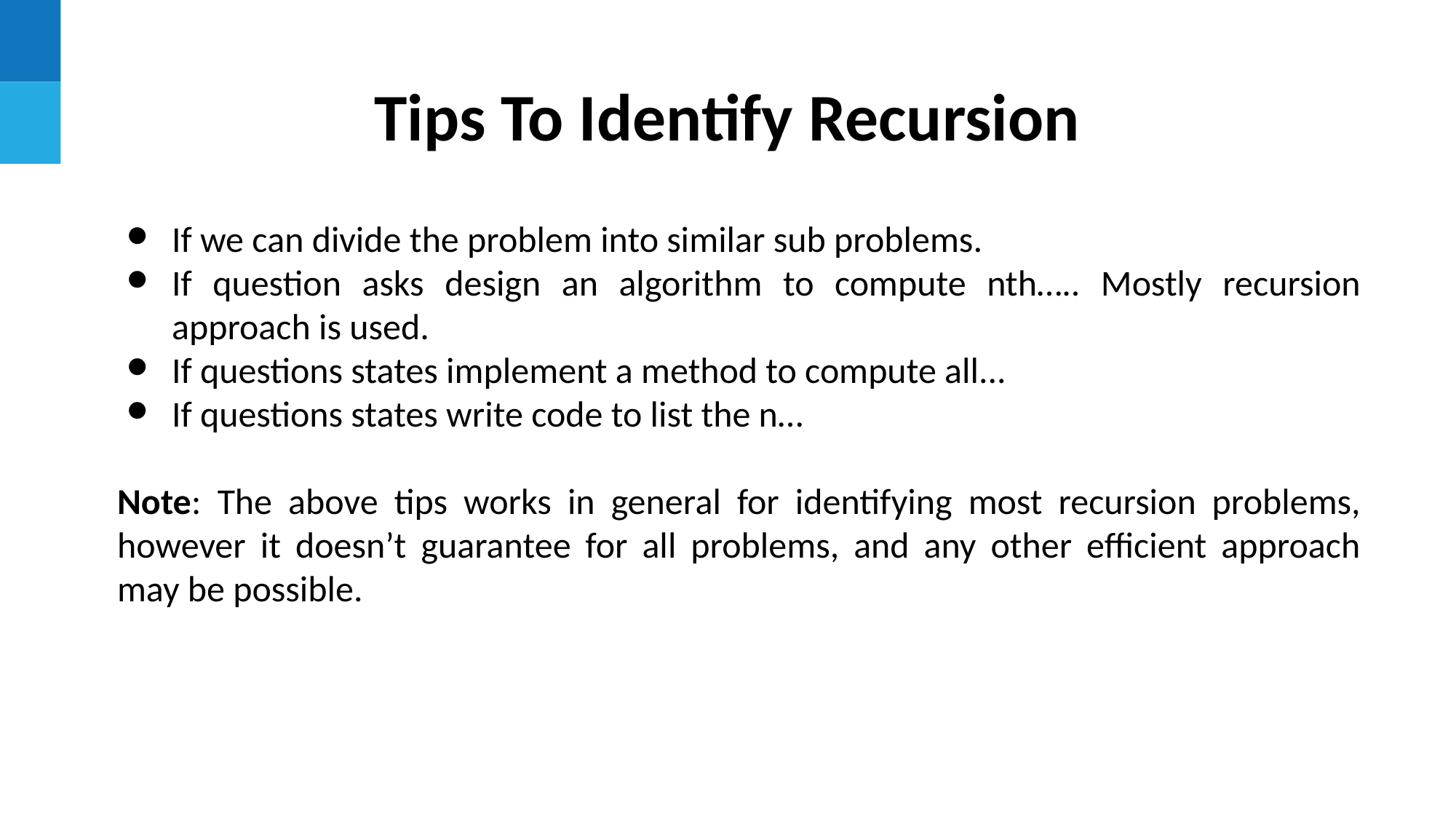

Tips To Identify Recursion
If we can divide the problem into similar sub problems.
If question asks design an algorithm to compute nth….. Mostly recursion approach is used.
If questions states implement a method to compute all...
If questions states write code to list the n…

Note: The above tips works in general for identifying most recursion problems, however it doesn’t guarantee for all problems, and any other efficient approach may be possible.